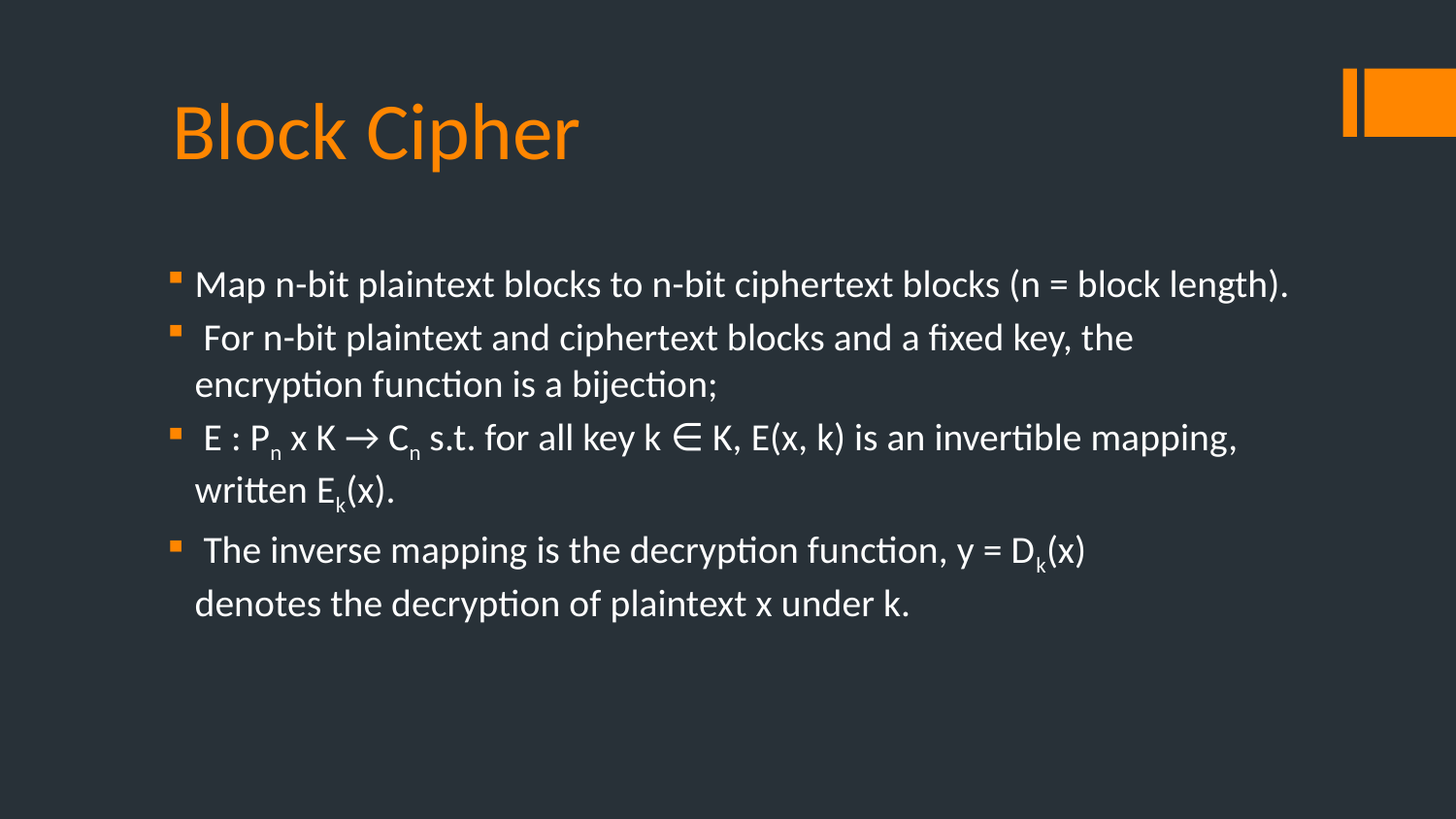

# Block Cipher
Map n-bit plaintext blocks to n-bit ciphertext blocks (n = block length).
 For n-bit plaintext and ciphertext blocks and a fixed key, the encryption function is a bijection;
 E : Pn x K → Cn s.t. for all key k ∈ K, E(x, k) is an invertible mapping, written Ek(x).
 The inverse mapping is the decryption function, y = Dk(x)
denotes the decryption of plaintext x under k.